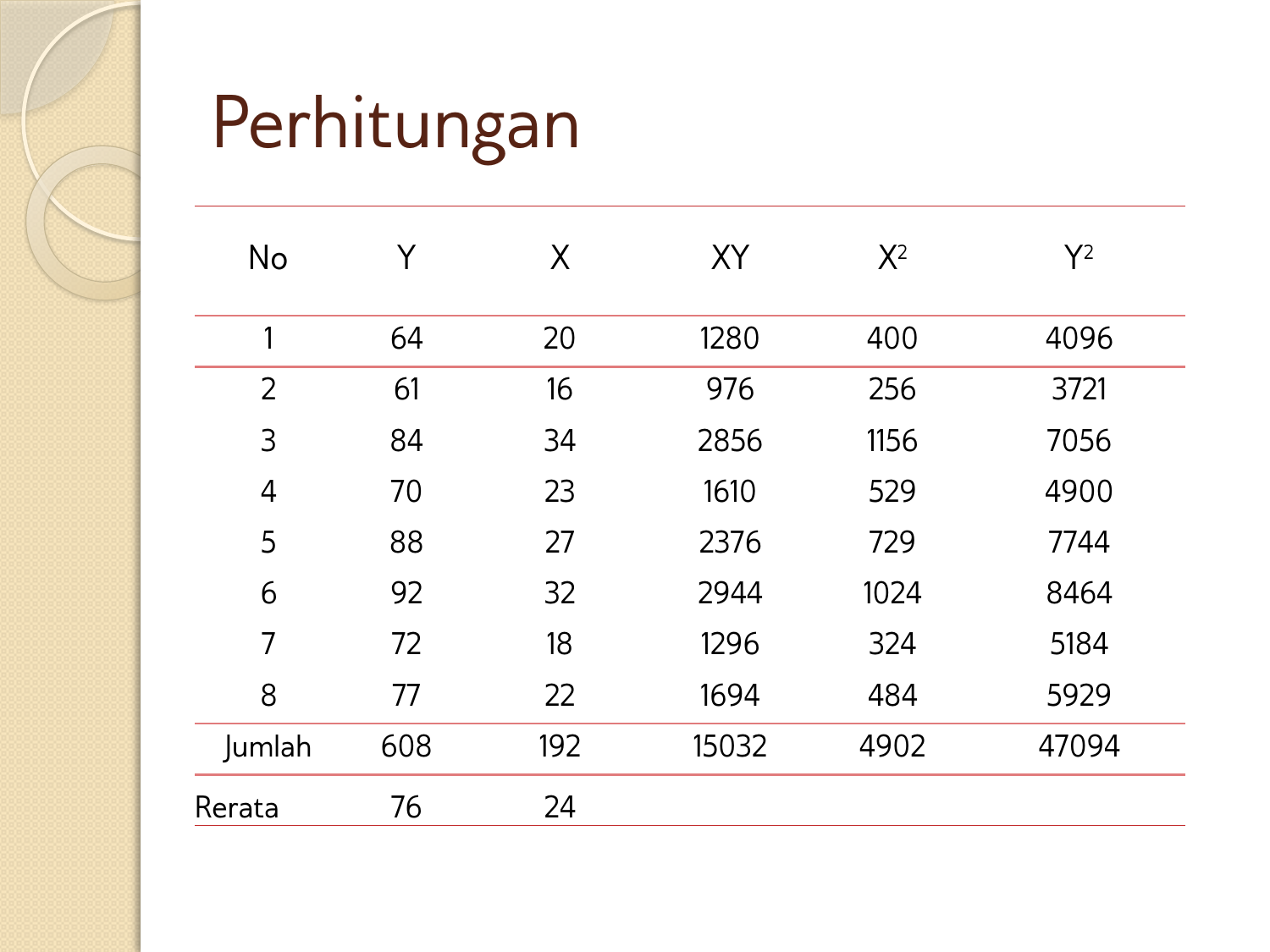

# Perhitungan
| No | Y | X | XY | X2 | Y2 |
| --- | --- | --- | --- | --- | --- |
| 1 | 64 | 20 | 1280 | 400 | 4096 |
| 2 | 61 | 16 | 976 | 256 | 3721 |
| 3 | 84 | 34 | 2856 | 1156 | 7056 |
| 4 | 70 | 23 | 1610 | 529 | 4900 |
| 5 | 88 | 27 | 2376 | 729 | 7744 |
| 6 | 92 | 32 | 2944 | 1024 | 8464 |
| 7 | 72 | 18 | 1296 | 324 | 5184 |
| 8 | 77 | 22 | 1694 | 484 | 5929 |
| Jumlah | 608 | 192 | 15032 | 4902 | 47094 |
| Rerata | 76 | 24 |  |  |  |